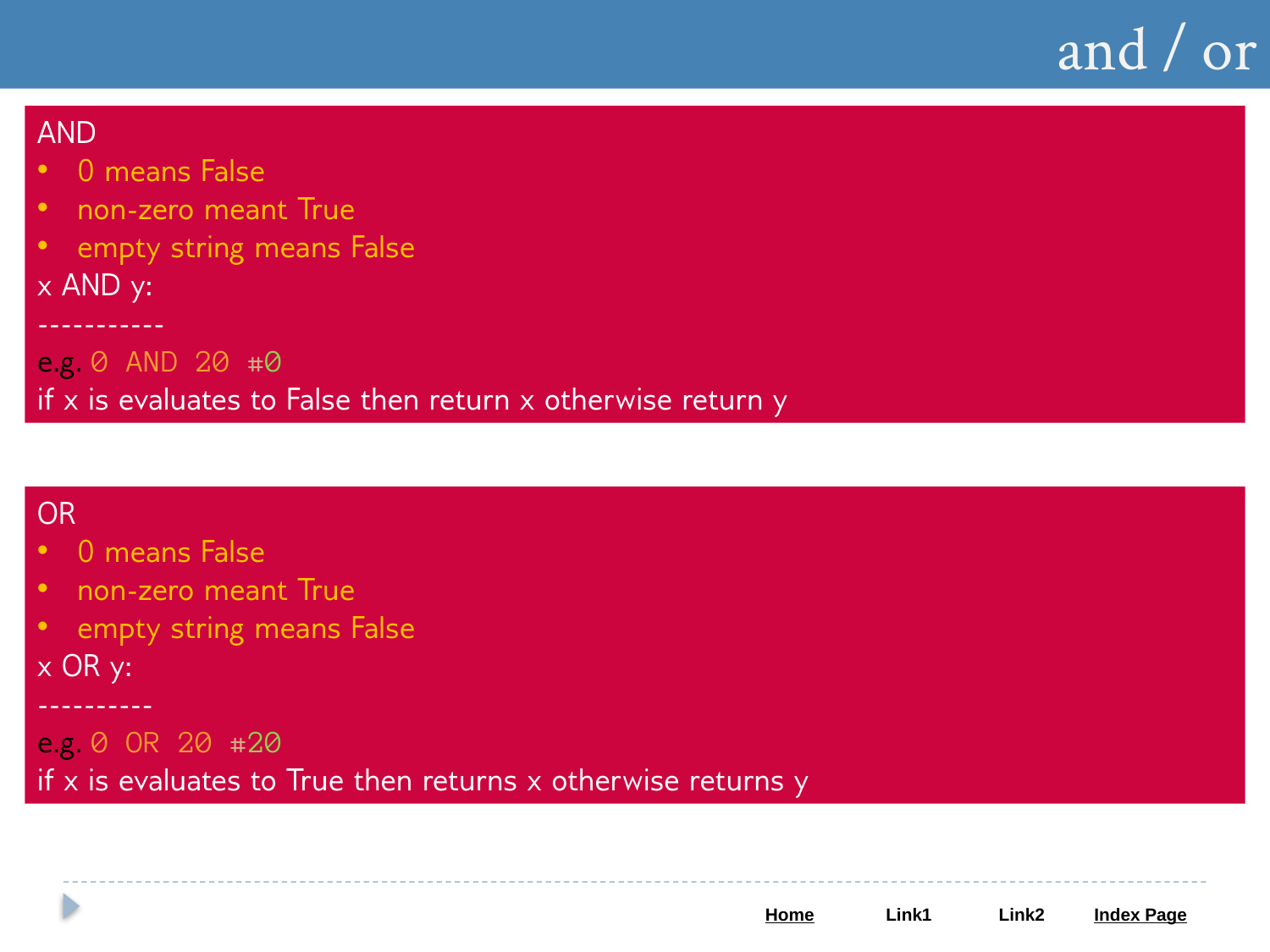

and / or
AND
0 means False
non-zero meant True
empty string means False
x AND y:
-----------
e.g. 0 AND 20 #0
if x is evaluates to False then return x otherwise return y
OR
0 means False
non-zero meant True
empty string means False
x OR y:
----------
e.g. 0 OR 20 #20
if x is evaluates to True then returns x otherwise returns y